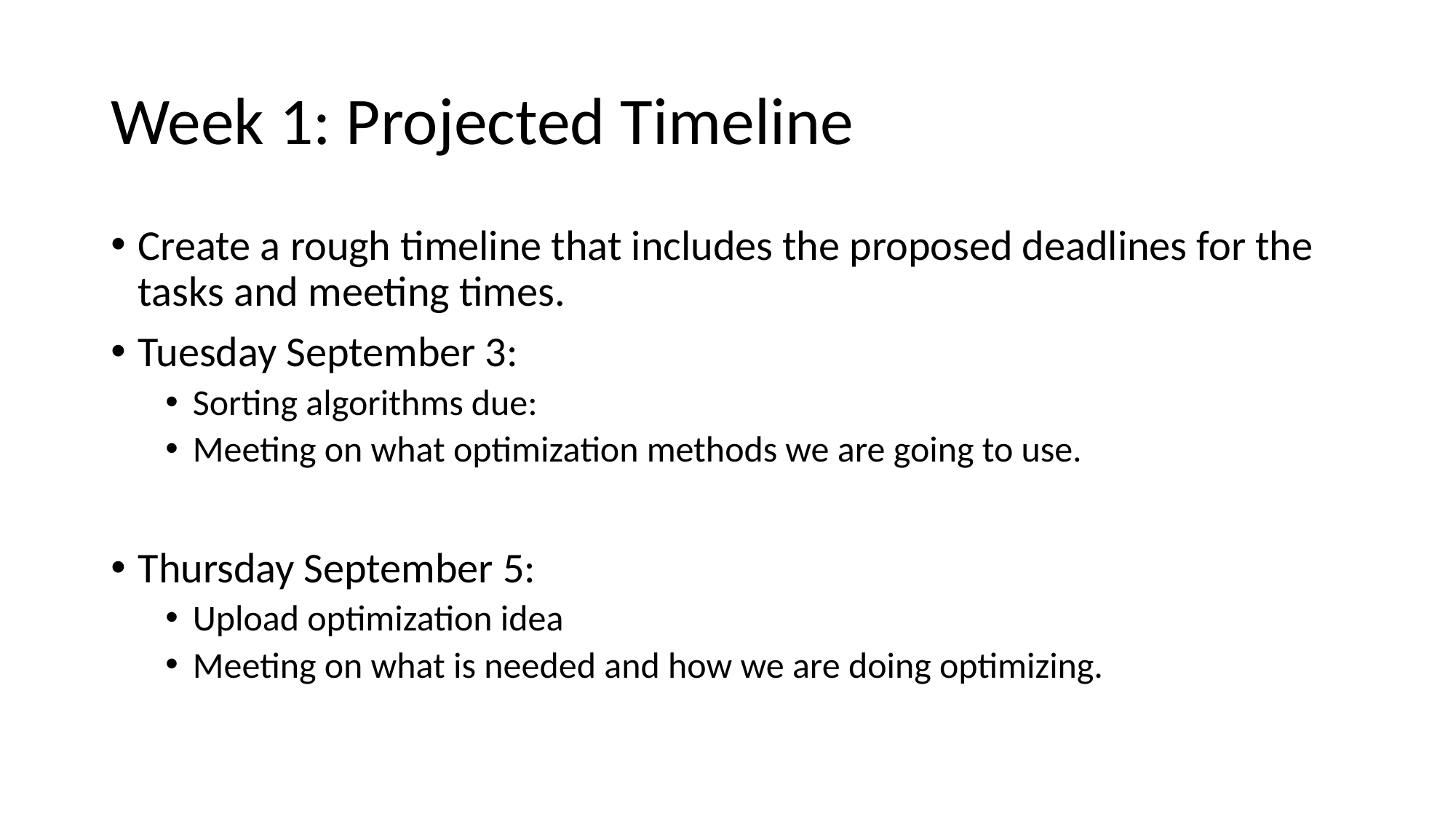

# Week 1: Projected Timeline
Create a rough timeline that includes the proposed deadlines for the tasks and meeting times.
Tuesday September 3:
Sorting algorithms due:
Meeting on what optimization methods we are going to use.

Thursday September 5:
Upload optimization idea
Meeting on what is needed and how we are doing optimizing.